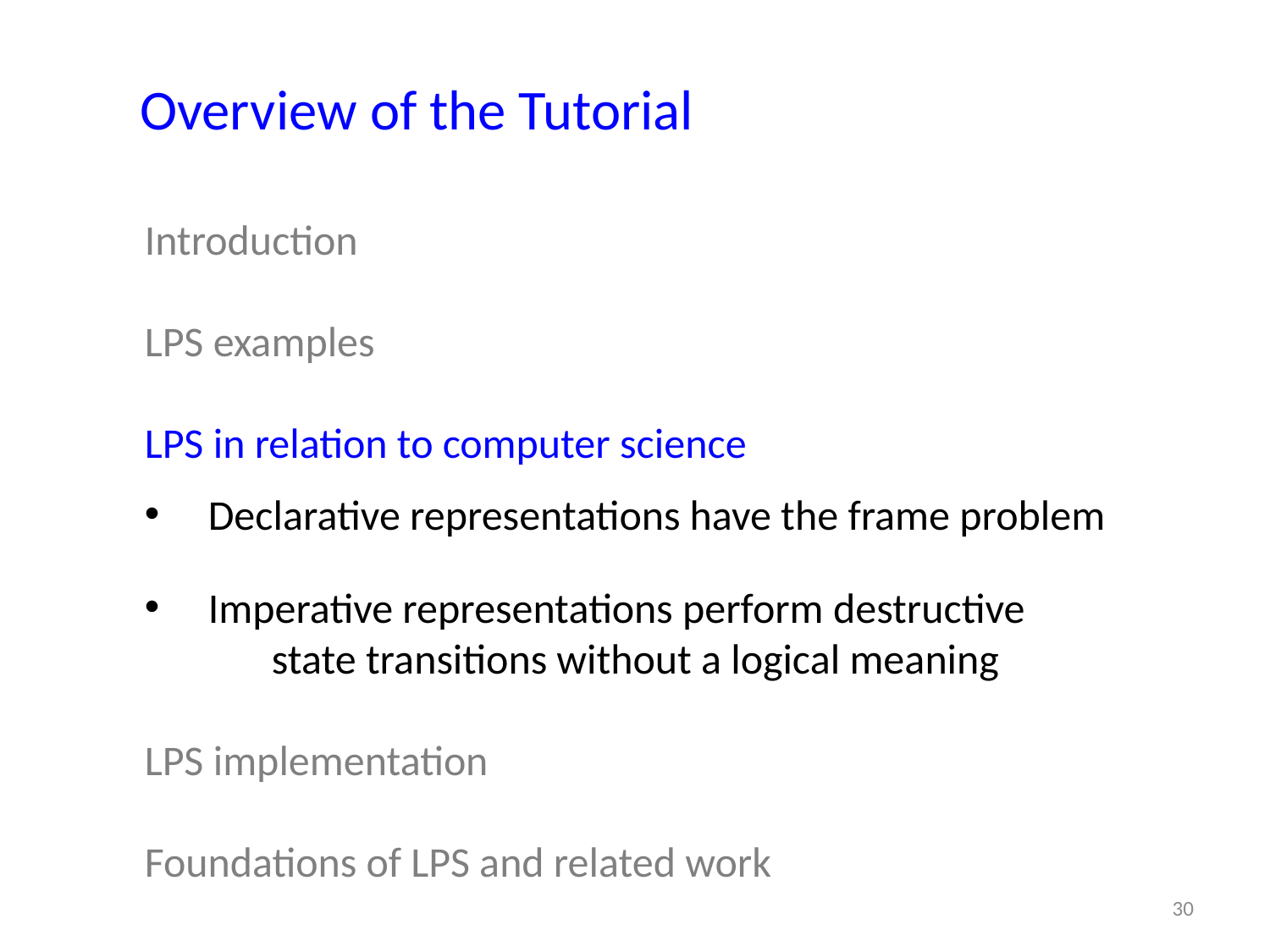

# Overview of the Tutorial

Introduction

LPS examples

LPS in relation to computer science

Declarative representations have the frame problem

Imperative representations perform destructive
	state transitions without a logical meaning

LPS implementation

Foundations of LPS and related work

30